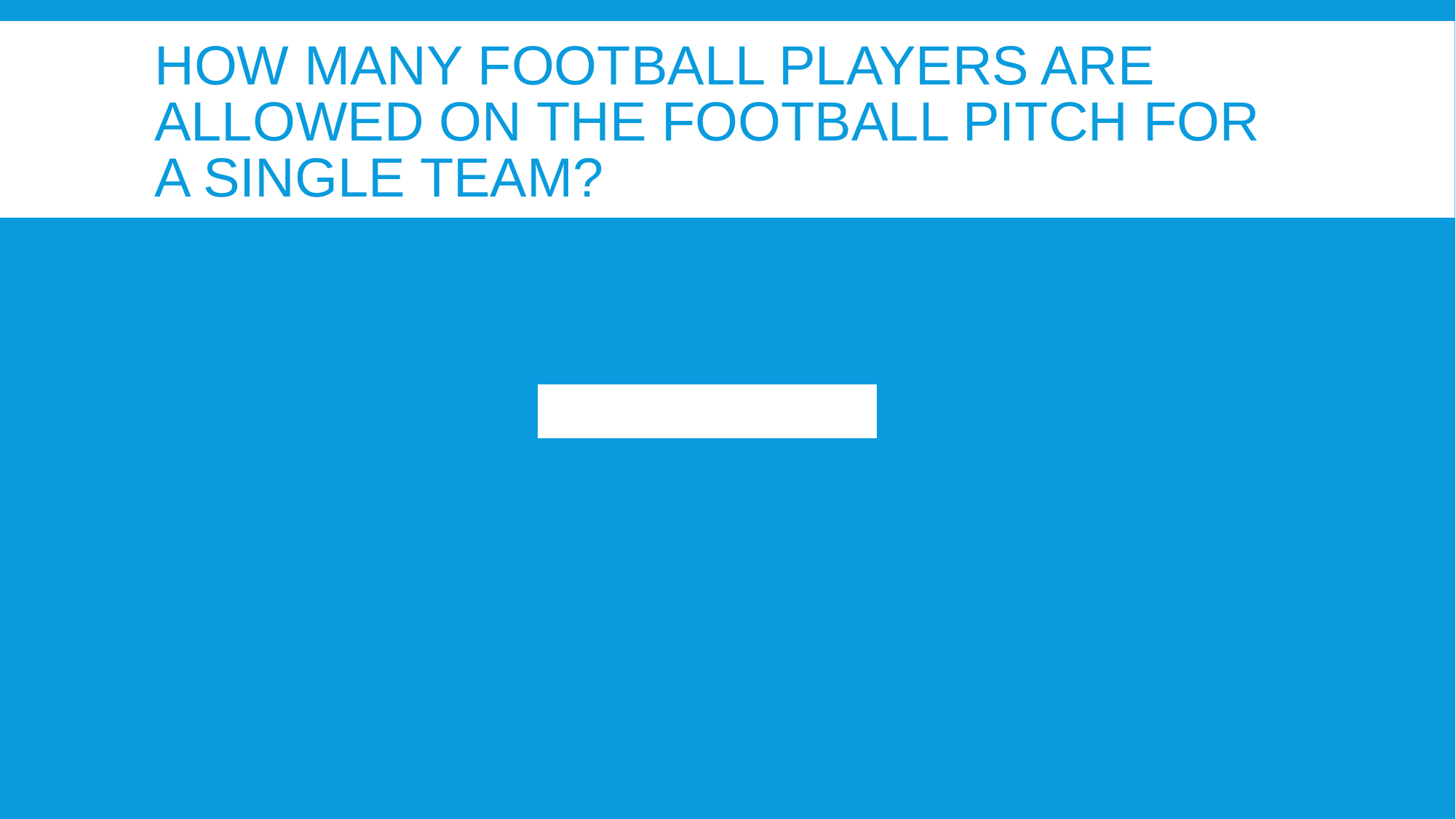

# How many football players are allowed on the football pitch for a single team?